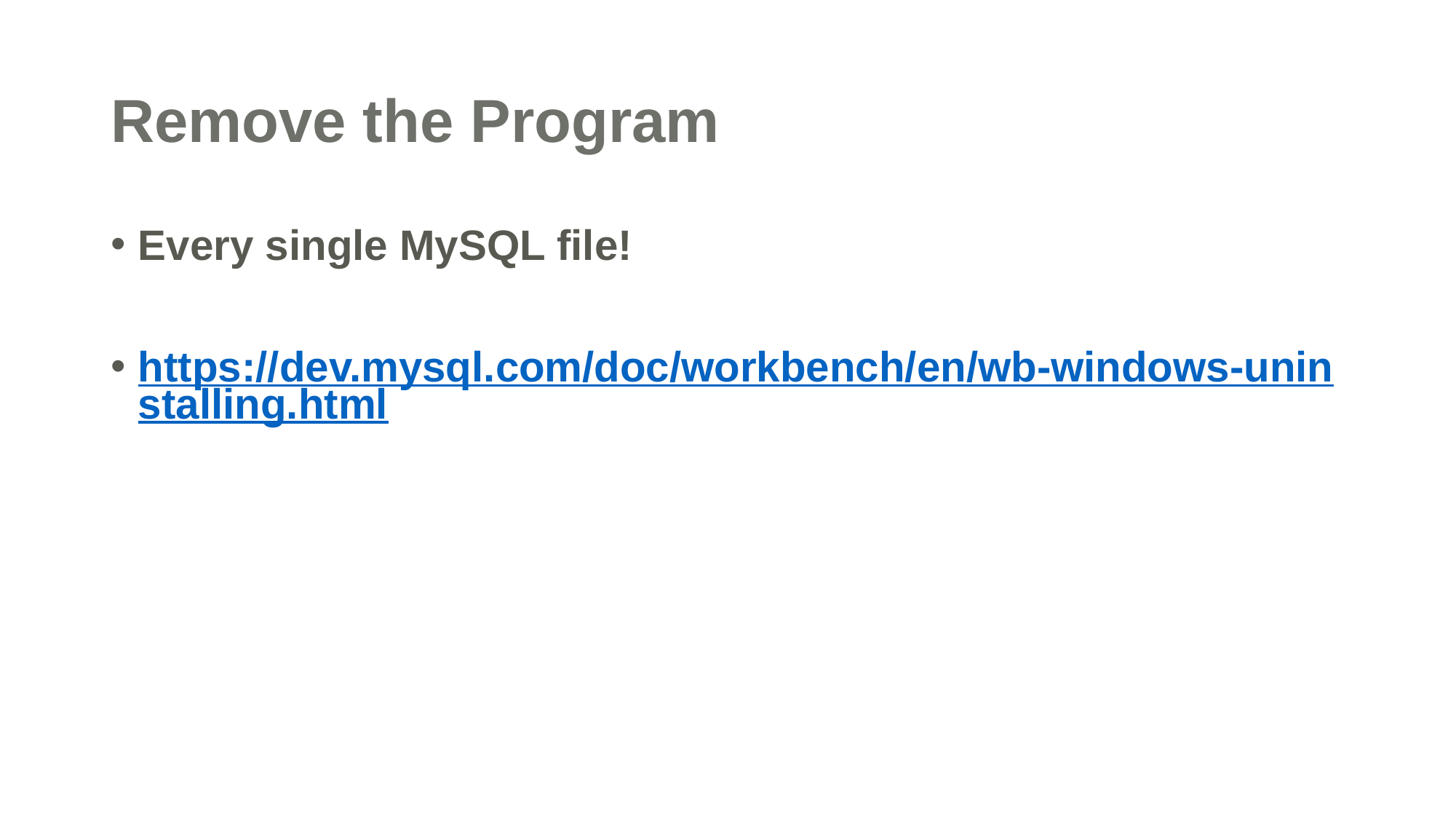

# Remove the Program
Every single MySQL file!

https://dev.mysql.com/doc/workbench/en/wb-windows-uninstalling.html